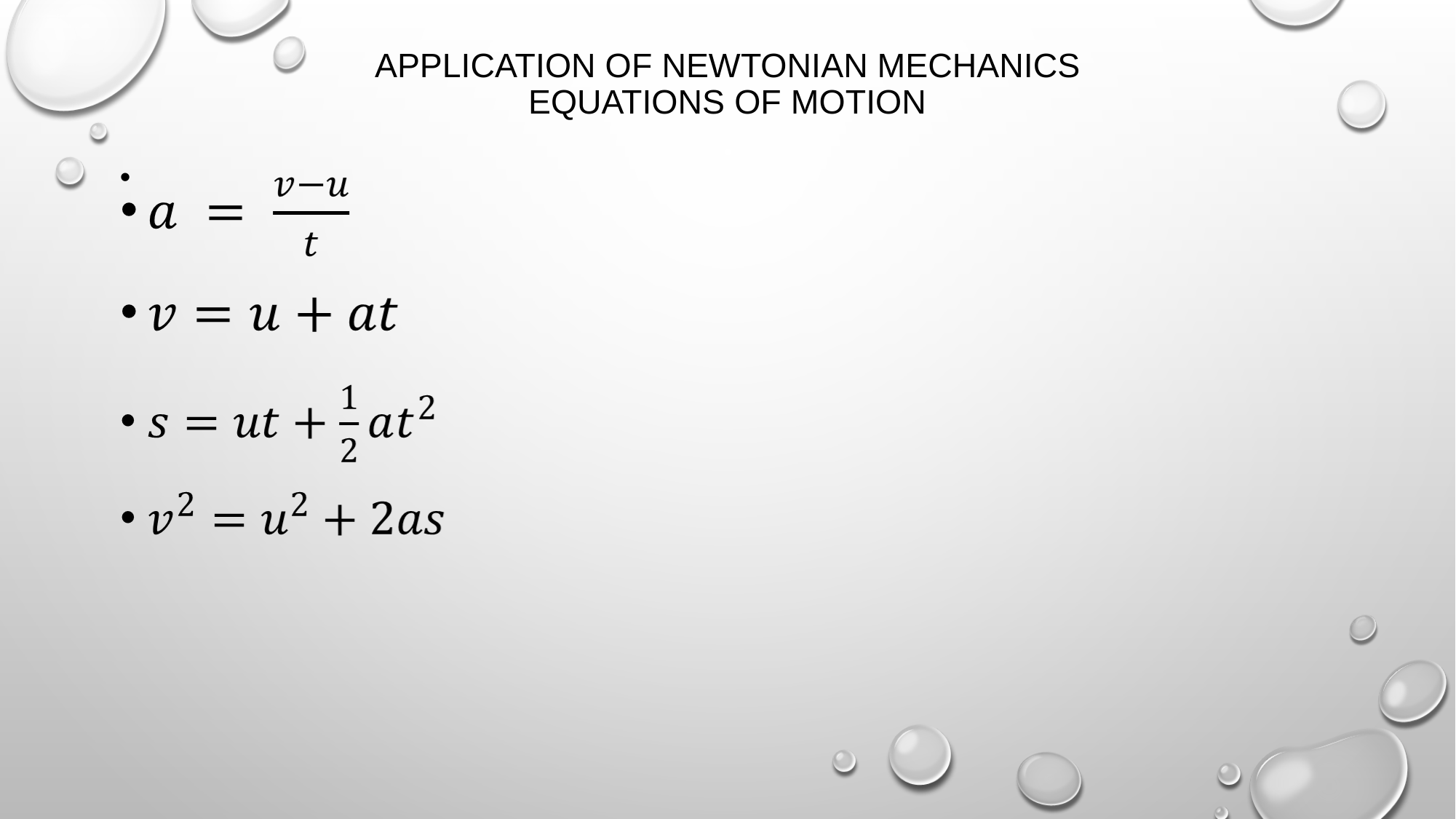

# Application of Newtonian mechanics equations of motion